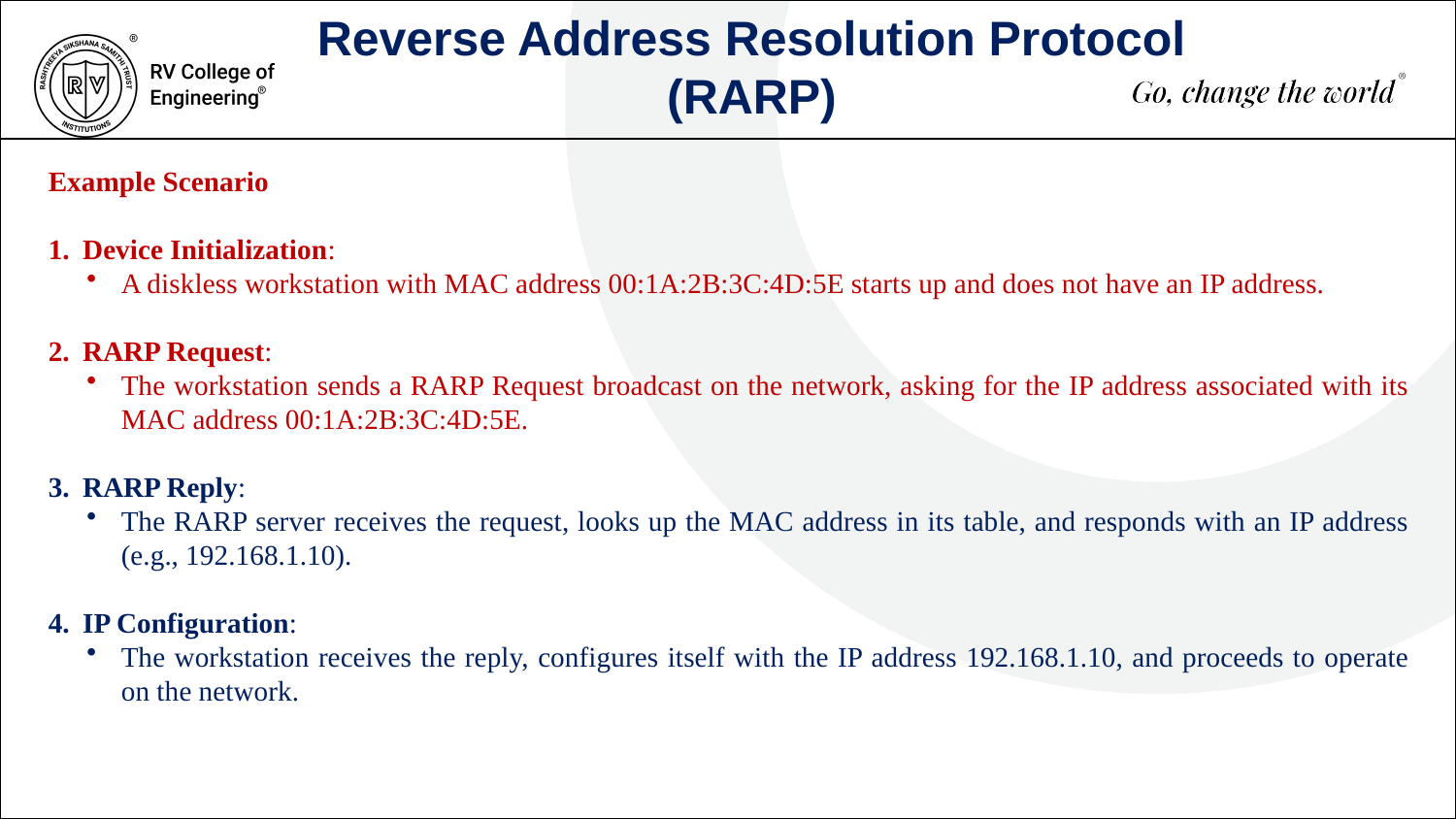

Reverse Address Resolution Protocol (RARP)

Example Scenario

Device Initialization:
A diskless workstation with MAC address 00:1A:2B:3C:4D:5E starts up and does not have an IP address.

RARP Request:
The workstation sends a RARP Request broadcast on the network, asking for the IP address associated with its MAC address 00:1A:2B:3C:4D:5E.

RARP Reply:
The RARP server receives the request, looks up the MAC address in its table, and responds with an IP address (e.g., 192.168.1.10).

IP Configuration:
The workstation receives the reply, configures itself with the IP address 192.168.1.10, and proceeds to operate on the network.